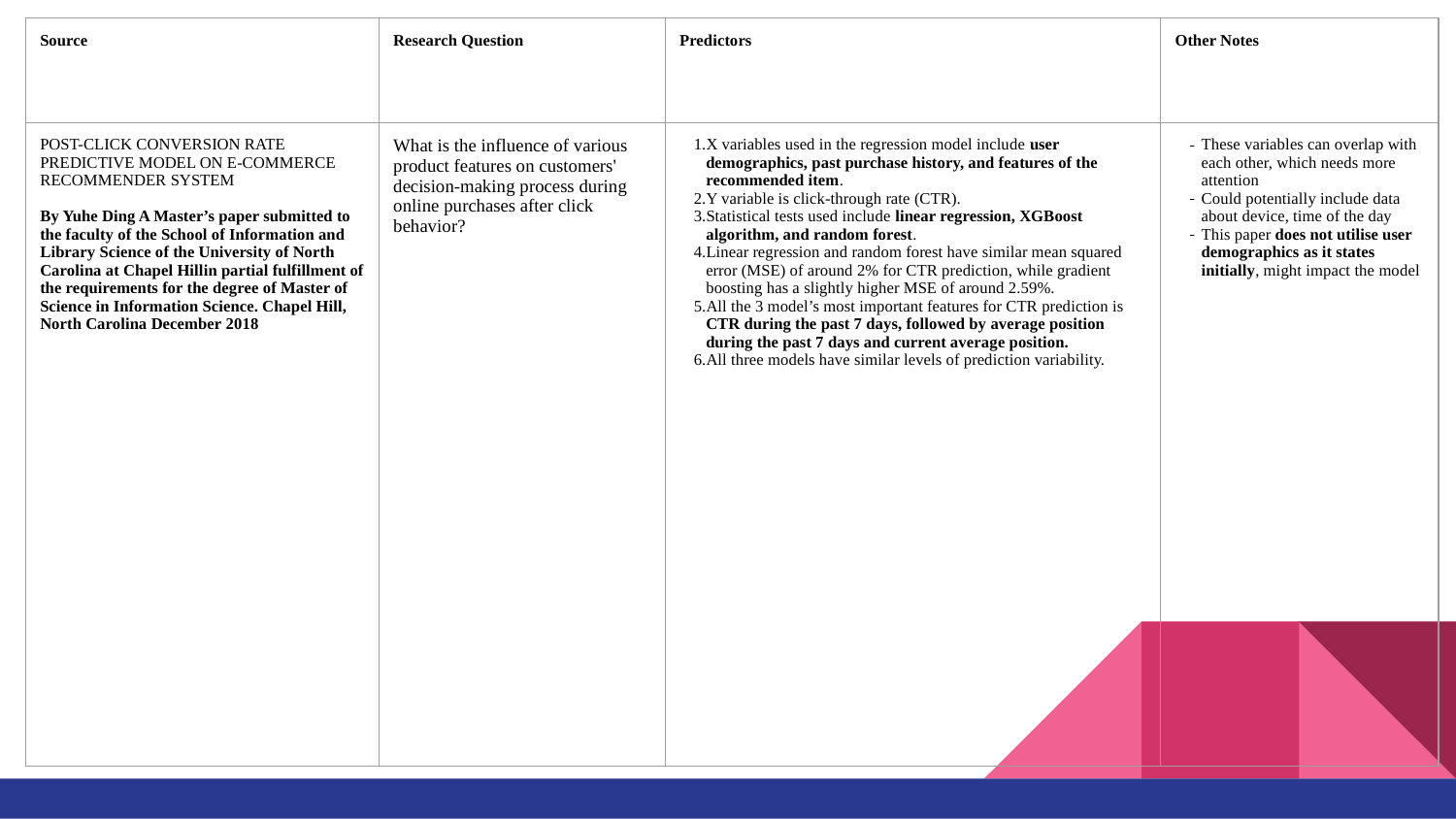

| Source | Research Question | Predictors | Other Notes |
| --- | --- | --- | --- |
| POST-CLICK CONVERSION RATE PREDICTIVE MODEL ON E-COMMERCE RECOMMENDER SYSTEM By Yuhe Ding A Master’s paper submitted to the faculty of the School of Information and Library Science of the University of North Carolina at Chapel Hillin partial fulfillment of the requirements for the degree of Master of Science in Information Science. Chapel Hill, North Carolina December 2018 | What is the influence of various product features on customers' decision-making process during online purchases after click behavior? | X variables used in the regression model include user demographics, past purchase history, and features of the recommended item. Y variable is click-through rate (CTR). Statistical tests used include linear regression, XGBoost algorithm, and random forest. Linear regression and random forest have similar mean squared error (MSE) of around 2% for CTR prediction, while gradient boosting has a slightly higher MSE of around 2.59%. All the 3 model’s most important features for CTR prediction is CTR during the past 7 days, followed by average position during the past 7 days and current average position. All three models have similar levels of prediction variability. | These variables can overlap with each other, which needs more attention Could potentially include data about device, time of the day This paper does not utilise user demographics as it states initially, might impact the model |